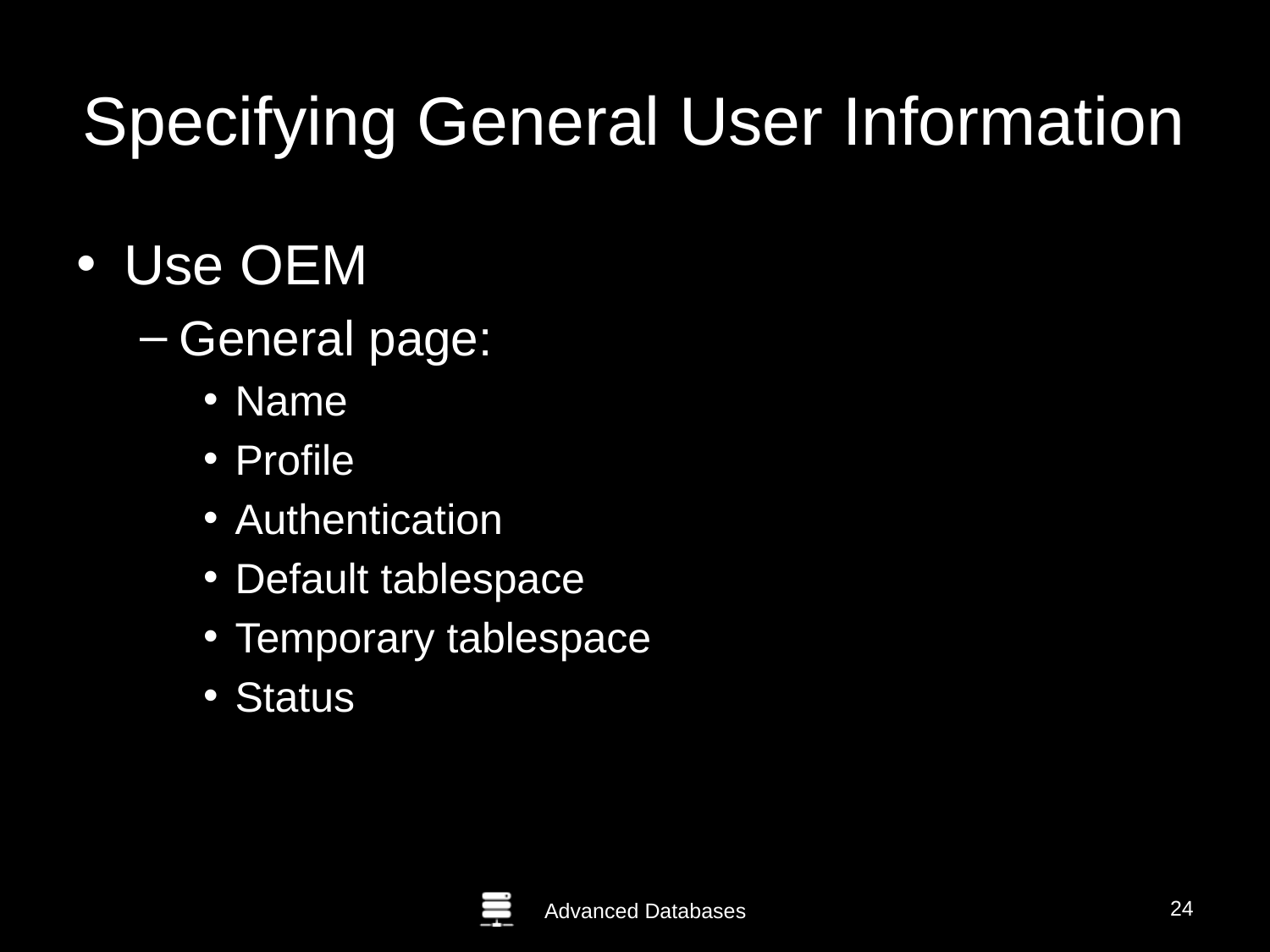

# Specifying General User Information
Use OEM
General page:
Name
Profile
Authentication
Default tablespace
Temporary tablespace
Status

Guide to Oracle 10g
24